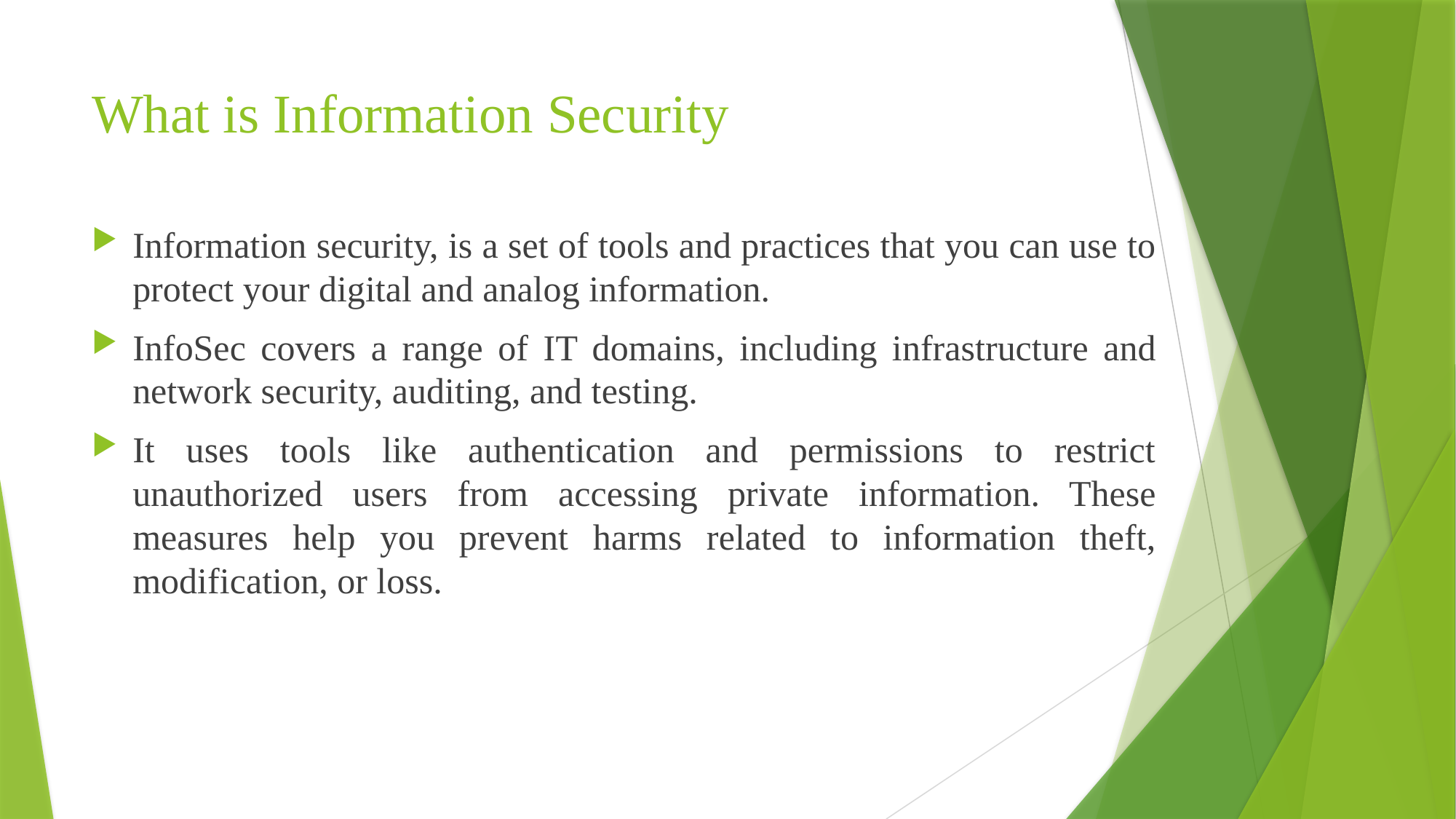

# What is Information Security
Information security, is a set of tools and practices that you can use to protect your digital and analog information.
InfoSec covers a range of IT domains, including infrastructure and network security, auditing, and testing.
It uses tools like authentication and permissions to restrict unauthorized users from accessing private information. These measures help you prevent harms related to information theft, modification, or loss.